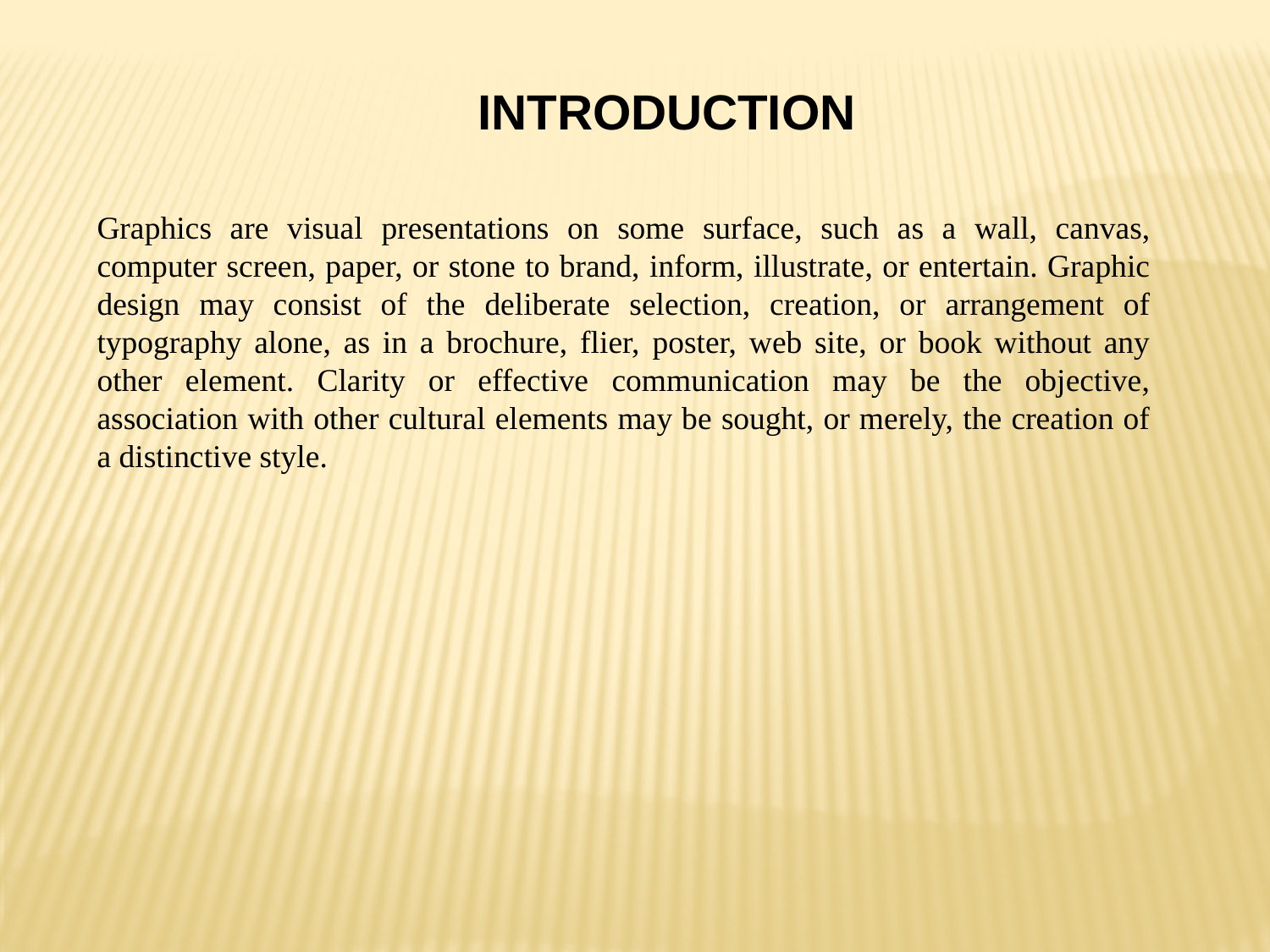

INTRODUCTION
Graphics are visual presentations on some surface, such as a wall, canvas, computer screen, paper, or stone to brand, inform, illustrate, or entertain. Graphic design may consist of the deliberate selection, creation, or arrangement of typography alone, as in a brochure, flier, poster, web site, or book without any other element. Clarity or effective communication may be the objective, association with other cultural elements may be sought, or merely, the creation of a distinctive style.